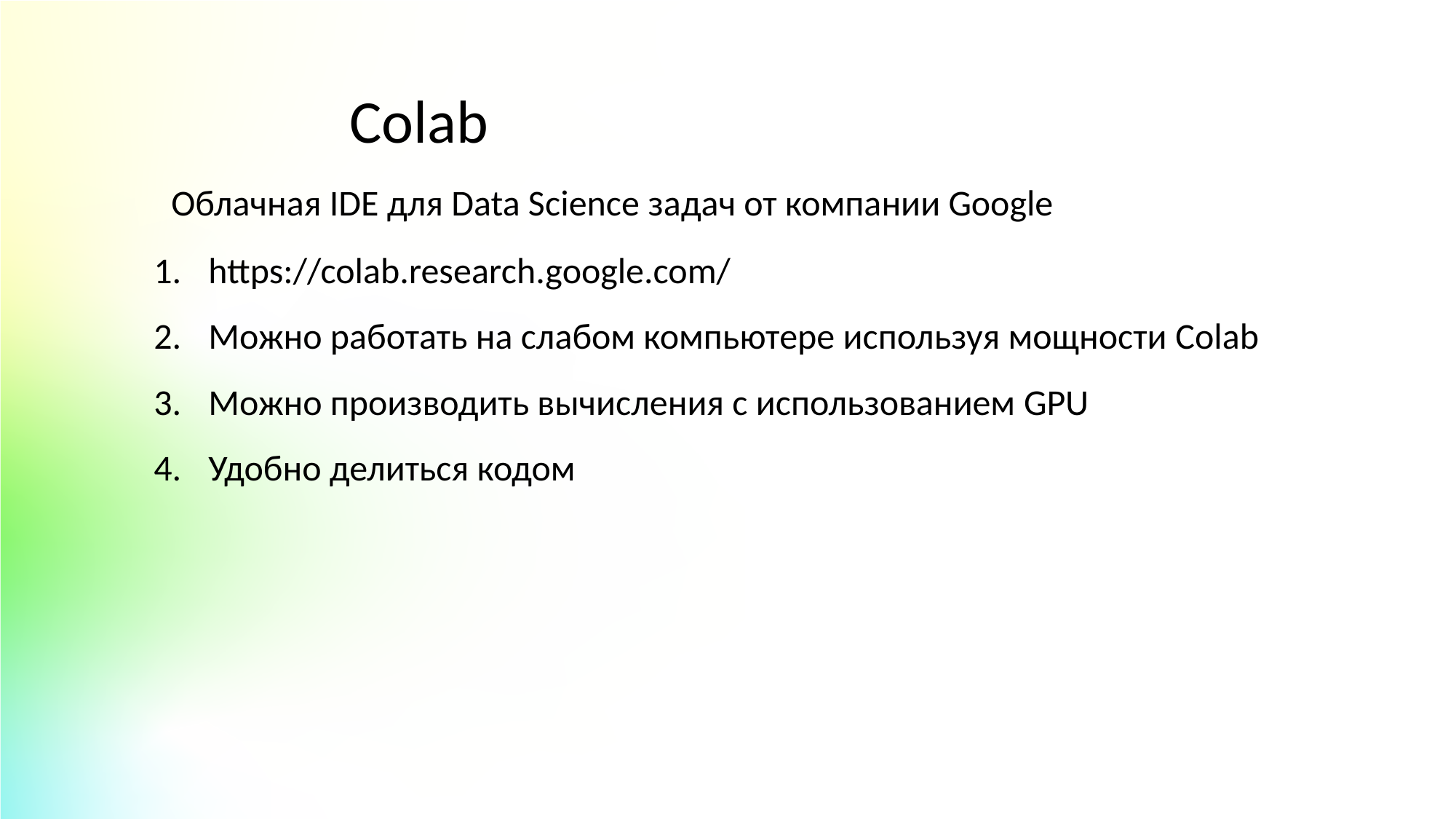

Colab
Облачная IDE для Data Science задач от компании Google
https://colab.research.google.com/
Можно работать на слабом компьютере используя мощности Colab
Можно производить вычисления с использованием GPU
Удобно делиться кодом